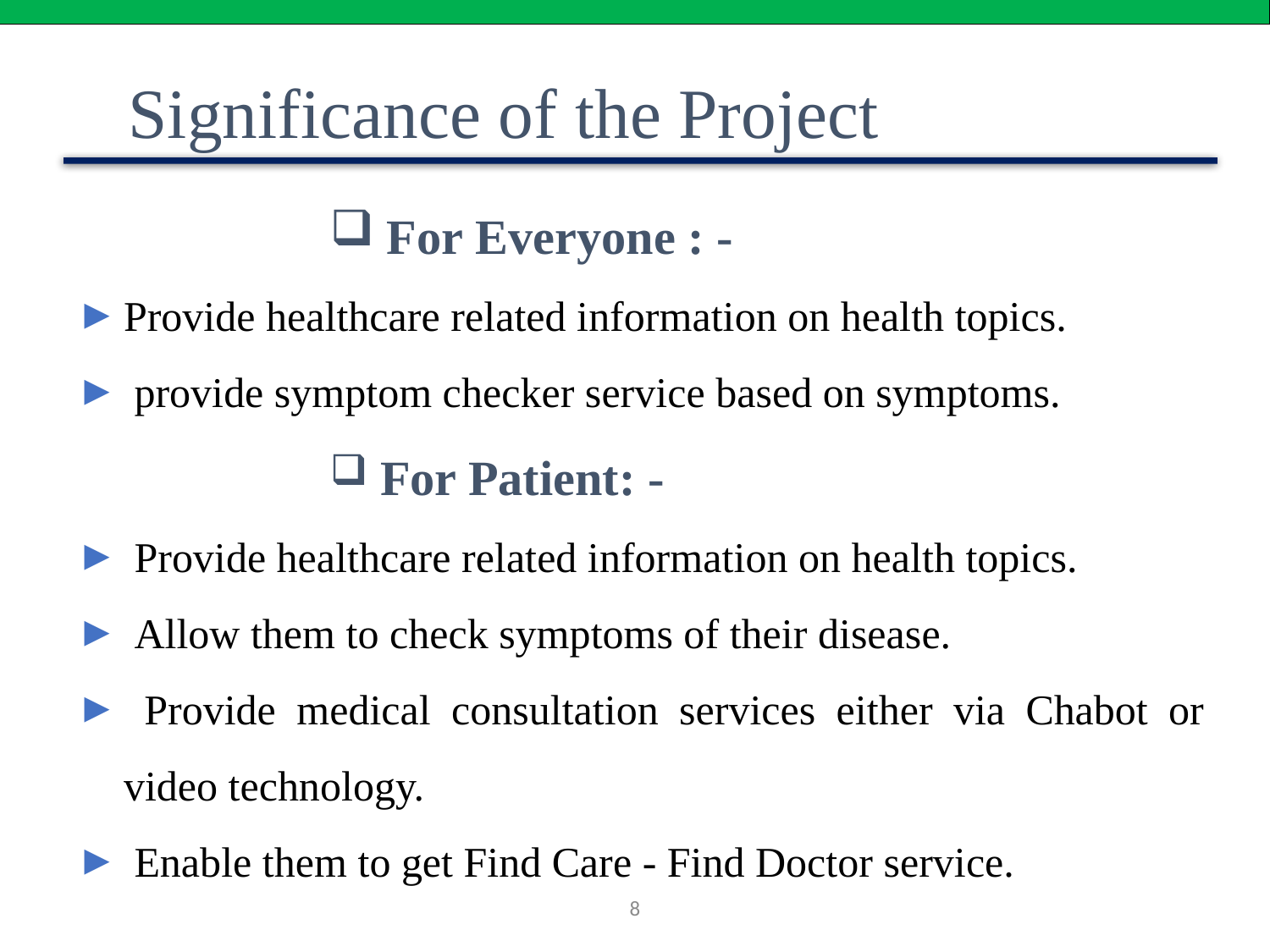

Significance of the Project

 For Everyone : -
Provide healthcare related information on health topics.
 provide symptom checker service based on symptoms.
 For Patient: -
 Provide healthcare related information on health topics.
 Allow them to check symptoms of their disease.
 Provide medical consultation services either via Chabot or video technology.
 Enable them to get Find Care - Find Doctor service.

8